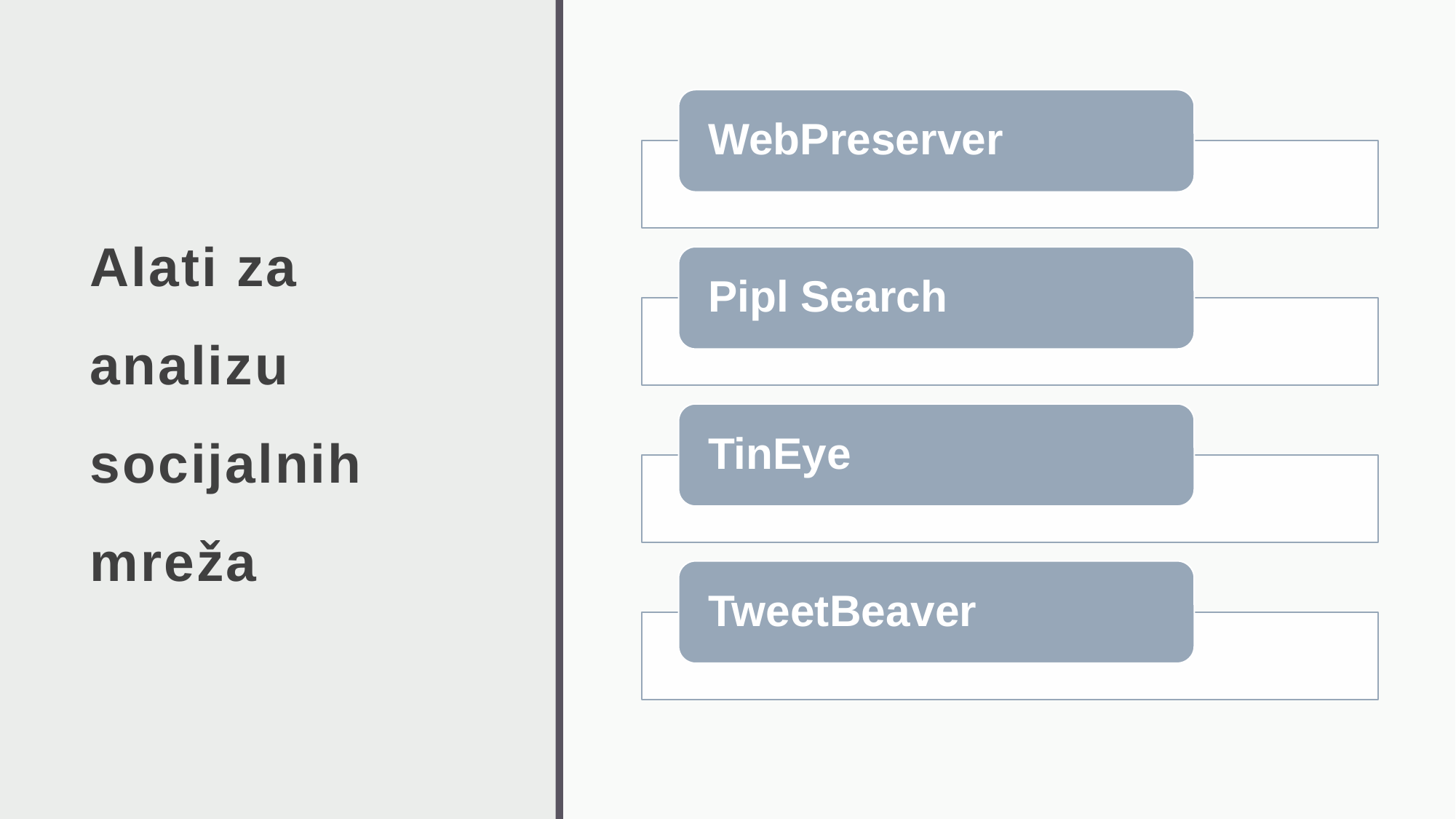

# Alati za analizu socijalnih mreža
WebPreserver
Pipl Search
TinEye
TweetBeaver